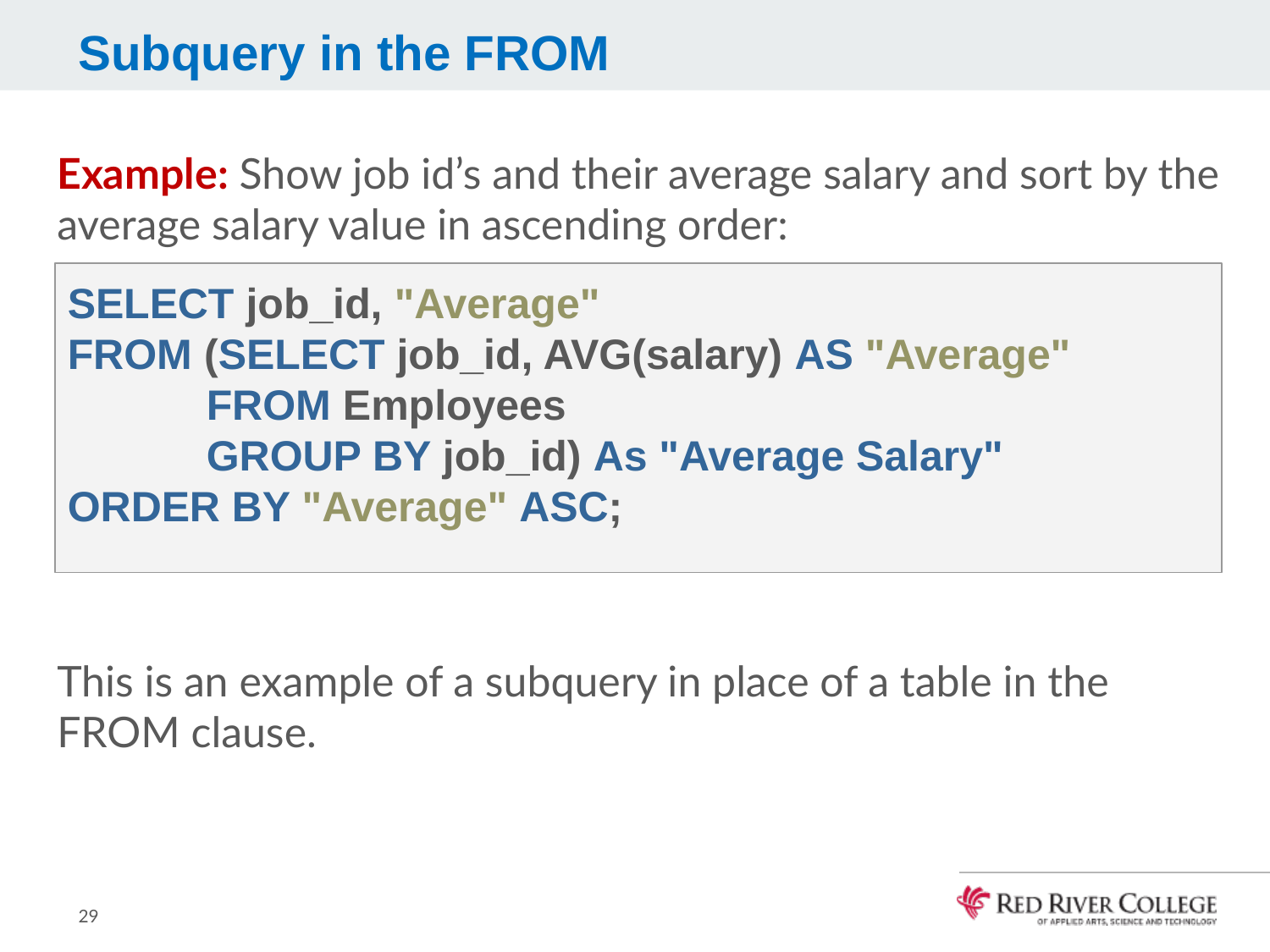

# Subquery in the FROM
Example: Show job id’s and their average salary and sort by the average salary value in ascending order:

This is an example of a subquery in place of a table in the FROM clause.
SELECT job_id, "Average"
FROM (SELECT job_id, AVG(salary) AS "Average"
 FROM Employees
 GROUP BY job_id) As "Average Salary"
ORDER BY "Average" ASC;
29